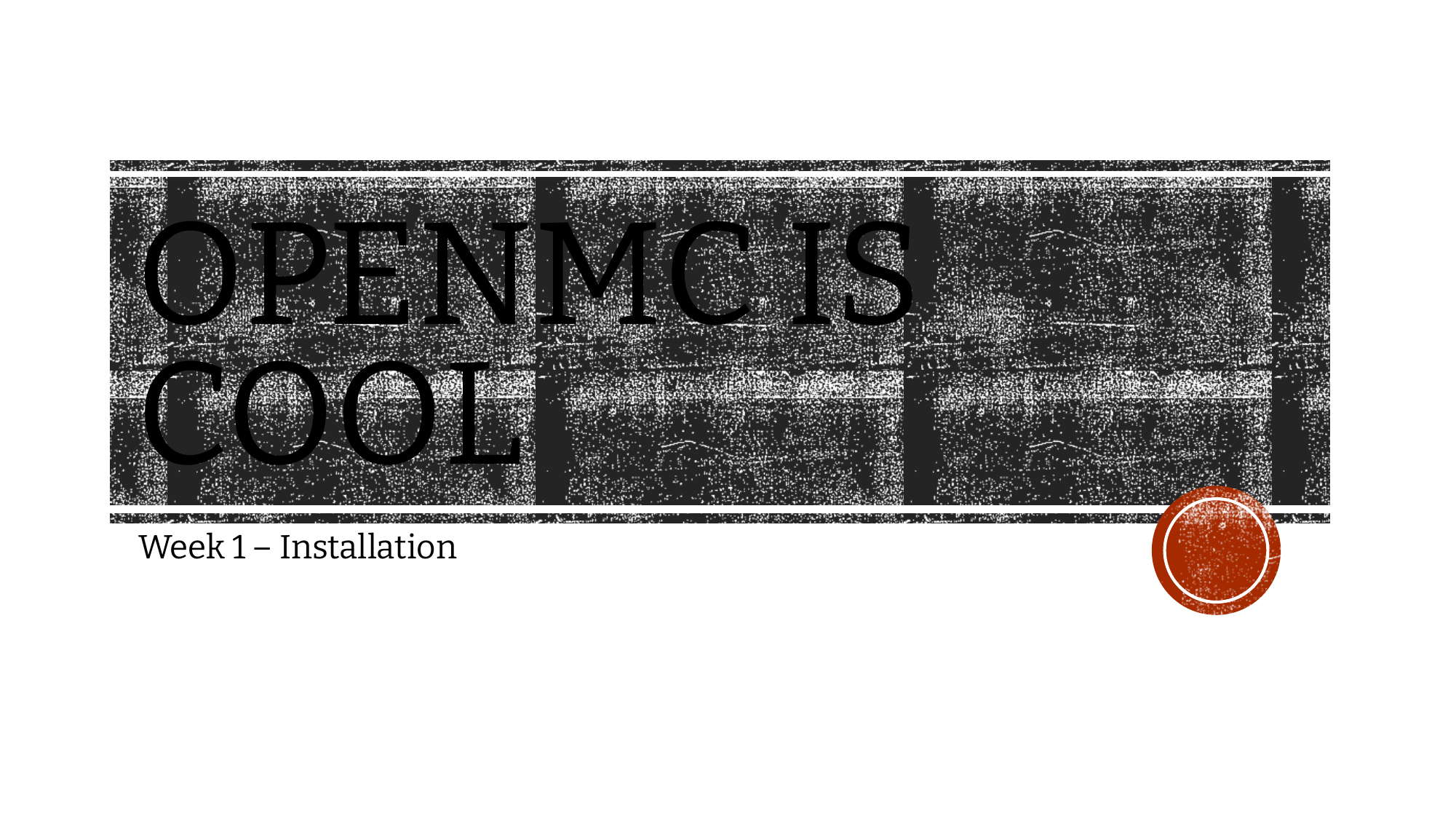

# OpenMC is cool
Week 1 – Installation